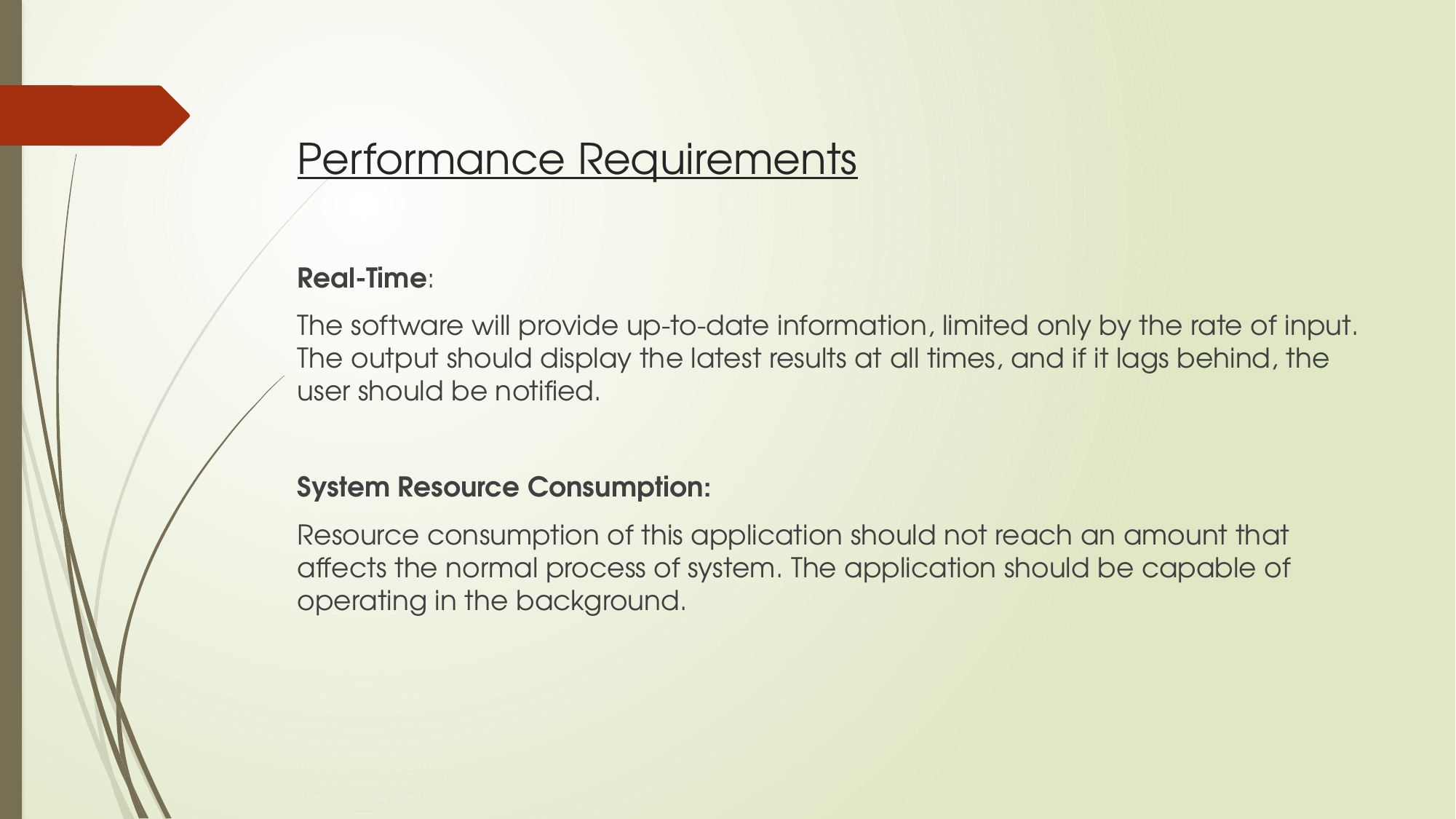

# Performance Requirements
Real-Time:
The software will provide up-to-date information, limited only by the rate of input. The output should display the latest results at all times, and if it lags behind, the user should be notified.

System Resource Consumption:
Resource consumption of this application should not reach an amount that affects the normal process of system. The application should be capable of operating in the background.